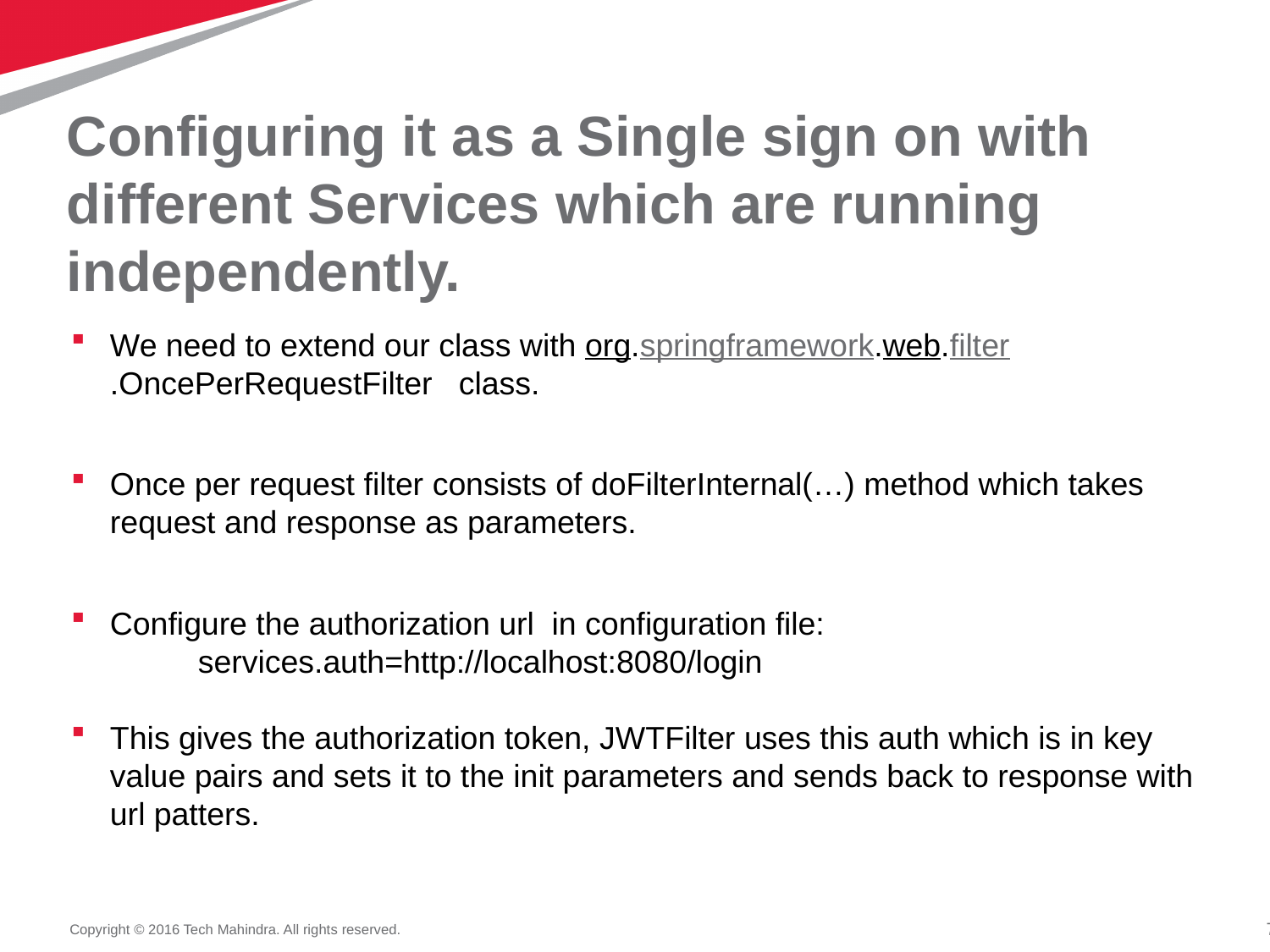

# Configuring it as a Single sign on with different Services which are running independently.
We need to extend our class with org.springframework.web.filter.OncePerRequestFilter   class.

Once per request filter consists of doFilterInternal(…) method which takes request and response as parameters.

Configure the authorization url  in configuration file:
	services.auth=http://localhost:8080/login

This gives the authorization token, JWTFilter uses this auth which is in key value pairs and sets it to the init parameters and sends back to response with url patters.